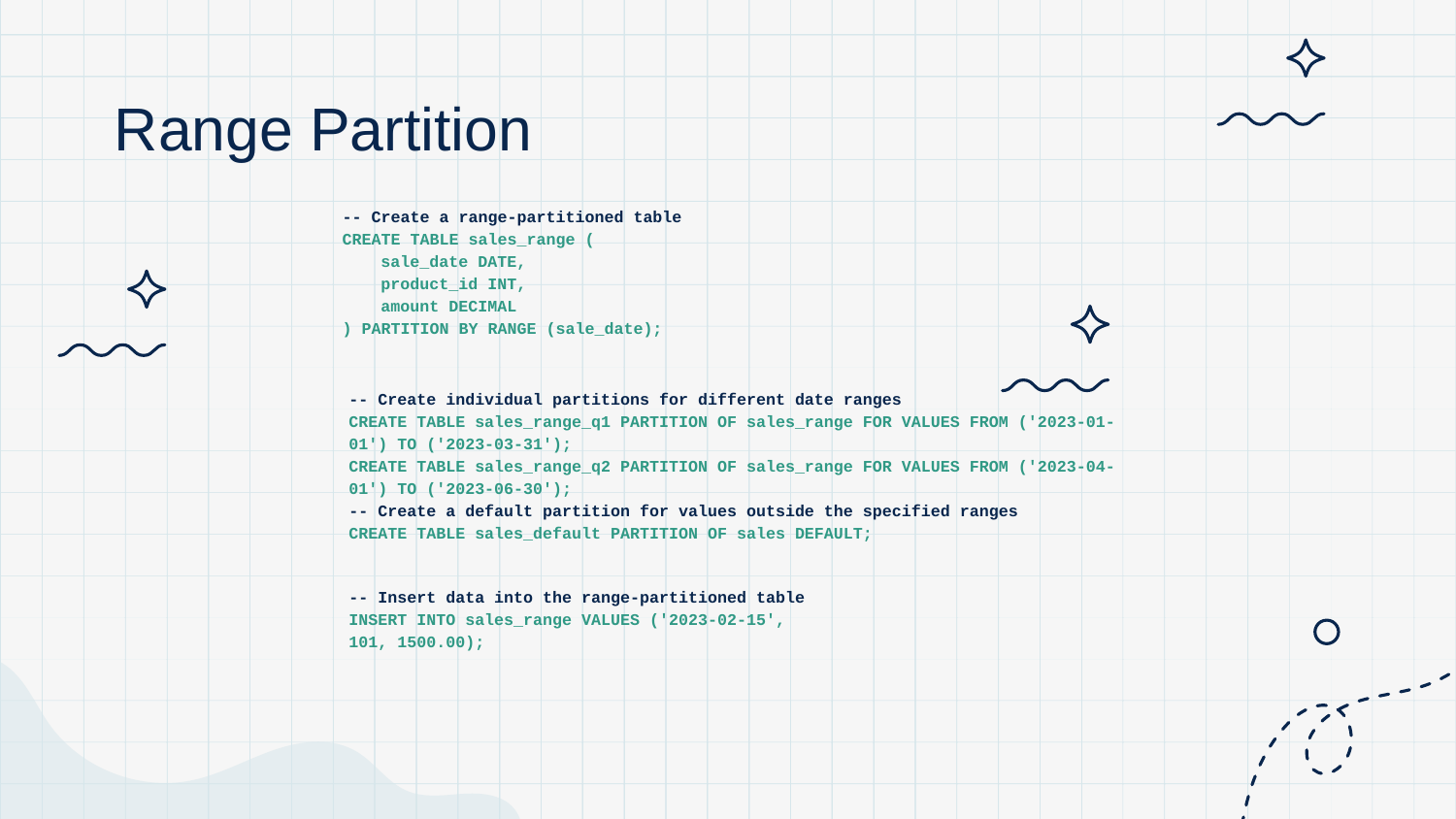

# Range Partition
-- Create a range-partitioned table
CREATE TABLE sales_range (
    sale_date DATE,
    product_id INT,
    amount DECIMAL
) PARTITION BY RANGE (sale_date);

-- Create individual partitions for different date ranges
CREATE TABLE sales_range_q1 PARTITION OF sales_range FOR VALUES FROM ('2023-01-01') TO ('2023-03-31');
CREATE TABLE sales_range_q2 PARTITION OF sales_range FOR VALUES FROM ('2023-04-01') TO ('2023-06-30');
-- Create a default partition for values outside the specified ranges
CREATE TABLE sales_default PARTITION OF sales DEFAULT;

-- Insert data into the range-partitioned table
INSERT INTO sales_range VALUES ('2023-02-15', 101, 1500.00);